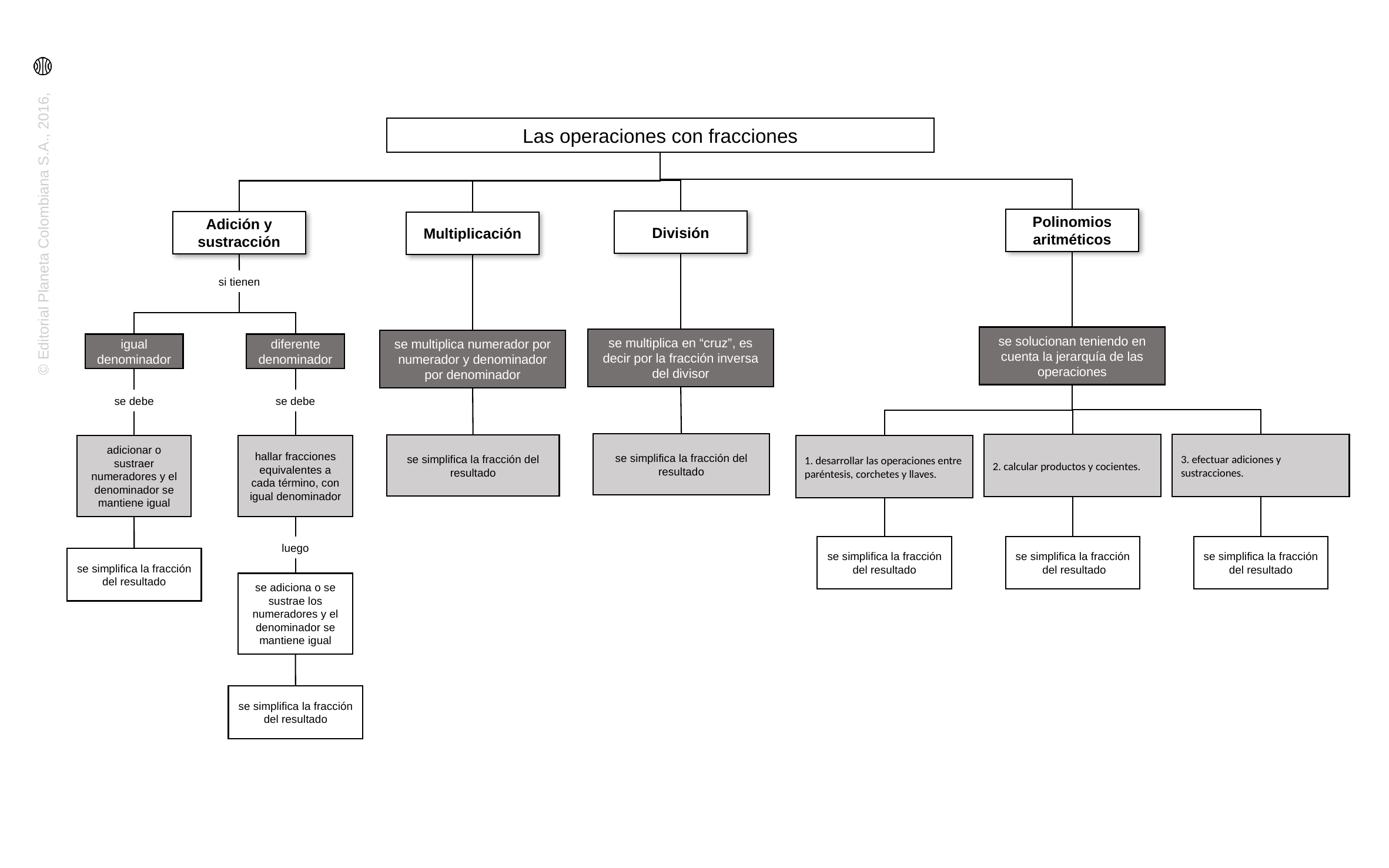

Las operaciones con fracciones
Polinomios aritméticos
División
Adición y sustracción
Multiplicación
si tienen
se solucionan teniendo en cuenta la jerarquía de las operaciones
se multiplica en “cruz”, es decir por la fracción inversa del divisor
se multiplica numerador por numerador y denominador por denominador
igual denominador
diferente denominador
se debe
se debe
se simplifica la fracción del resultado
2. calcular productos y cocientes.
3. efectuar adiciones y sustracciones.
se simplifica la fracción del resultado
1. desarrollar las operaciones entre paréntesis, corchetes y llaves.
adicionar o sustraer numeradores y el denominador se mantiene igual
hallar fracciones equivalentes a cada término, con igual denominador
luego
se simplifica la fracción del resultado
se simplifica la fracción  del resultado
se simplifica la fracción del resultado
se simplifica la fracción del resultado
se adiciona o se sustrae los numeradores y el denominador se mantiene igual
se simplifica la fracción del resultado